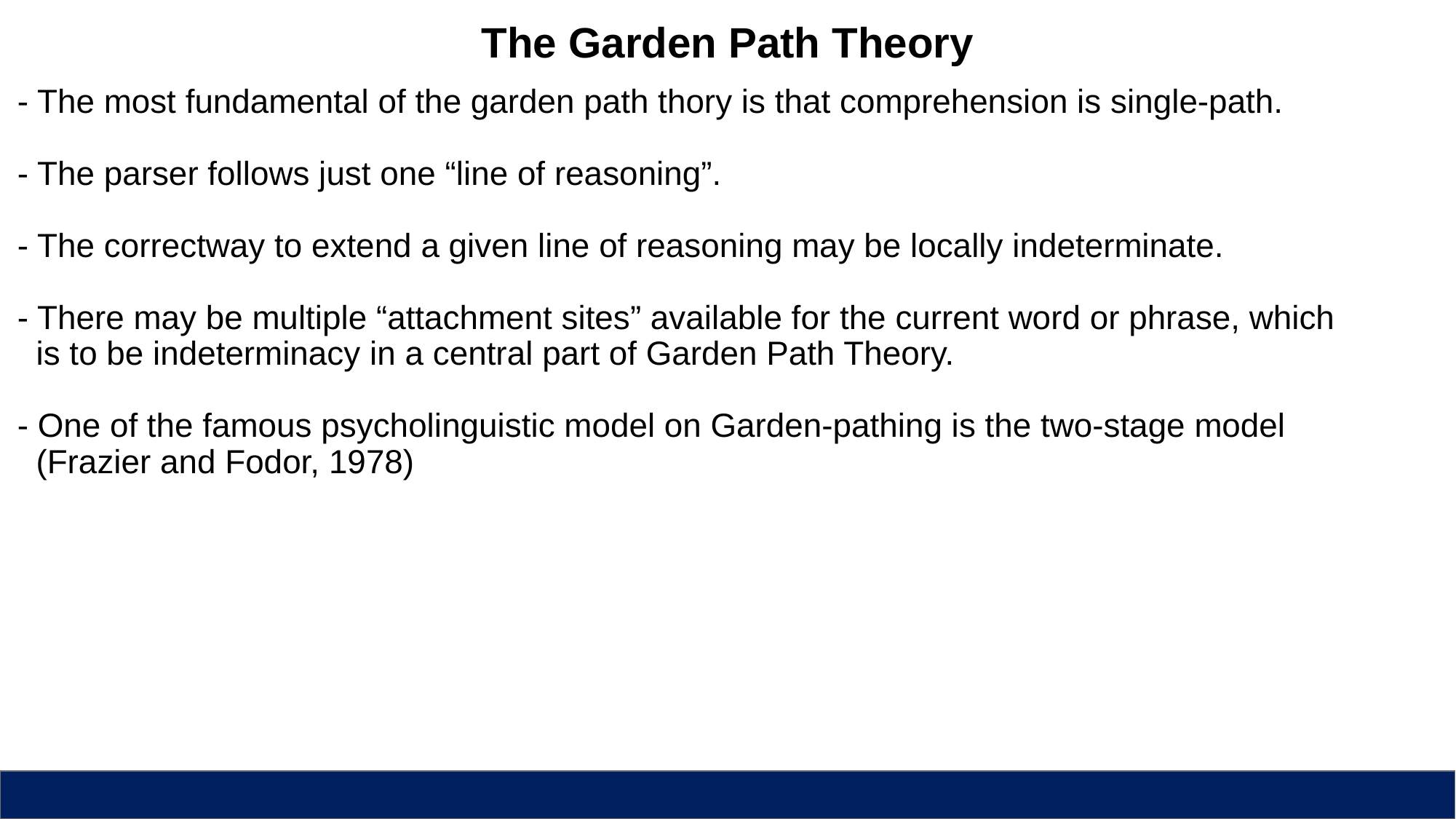

The Garden Path Theory
- The most fundamental of the garden path thory is that comprehension is single-path.

- The parser follows just one “line of reasoning”.

- The correctway to extend a given line of reasoning may be locally indeterminate.

- There may be multiple “attachment sites” available for the current word or phrase, which
  is to be indeterminacy in a central part of Garden Path Theory.

- One of the famous psycholinguistic model on Garden-pathing is the two-stage model
  (Frazier and Fodor, 1978)